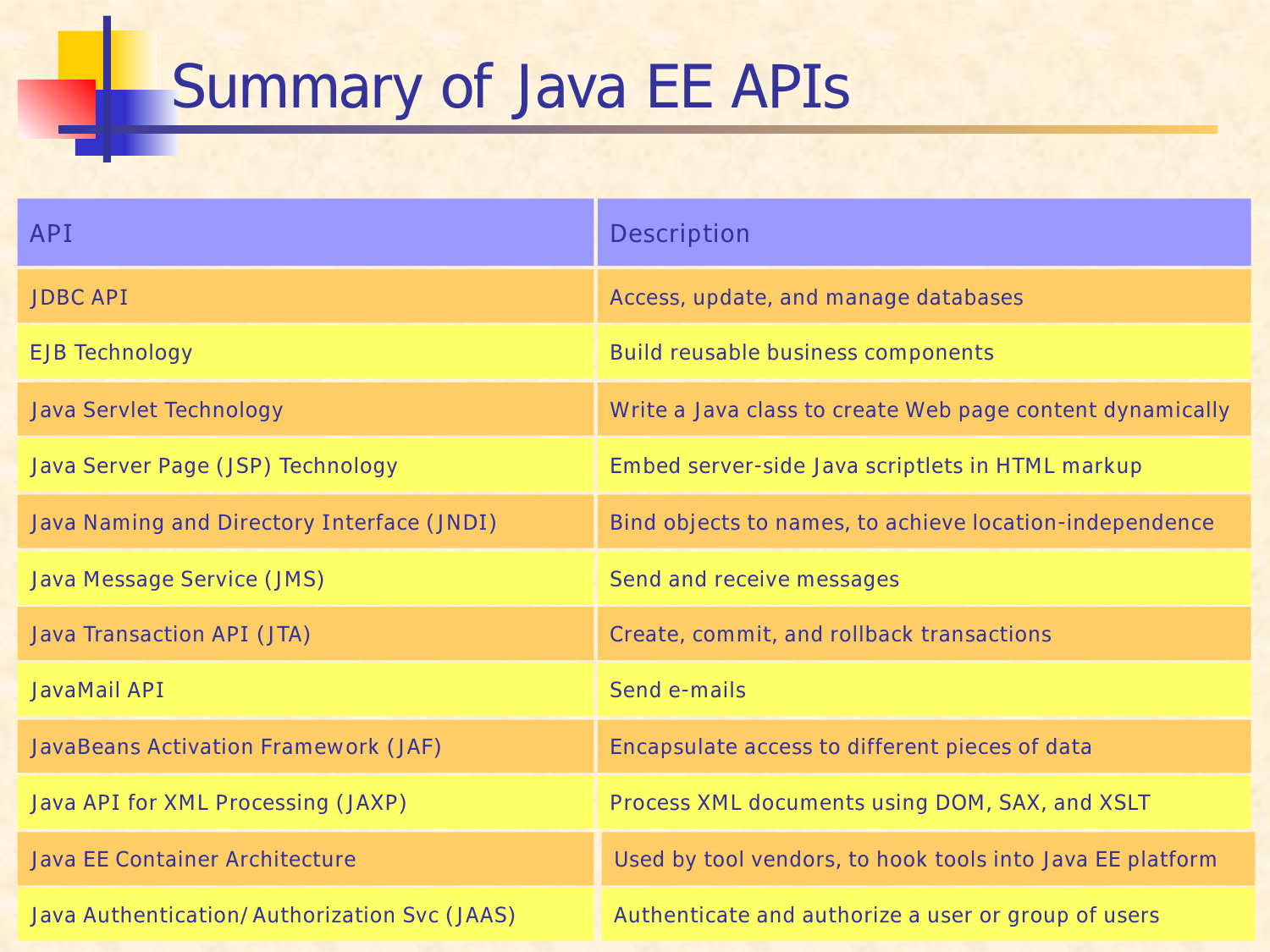

# Summary of Java EE APIs
API
Description
JDBC API
Access, update, and manage databases
EJB Technology
Build reusable business components
Java Servlet Technology
Write a Java class to create Web page content dynamically
Java Server Page (JSP) Technology
Embed server-side Java scriptlets in HTML markup
Java Naming and Directory Interface (JNDI)
Bind objects to names, to achieve location-independence
Java Message Service (JMS)
Send and receive messages
Java Transaction API (JTA)
Create, commit, and rollback transactions
JavaMail API
Send e-mails
JavaBeans Activation Framework (JAF)
Encapsulate access to different pieces of data
Java API for XML Processing (JAXP)
Process XML documents using DOM, SAX, and XSLT
Java EE Container Architecture
Used by tool vendors, to hook tools into Java EE platform
10
Java Authentication/Authorization Svc (JAAS)
Authenticate and authorize a user or group of users